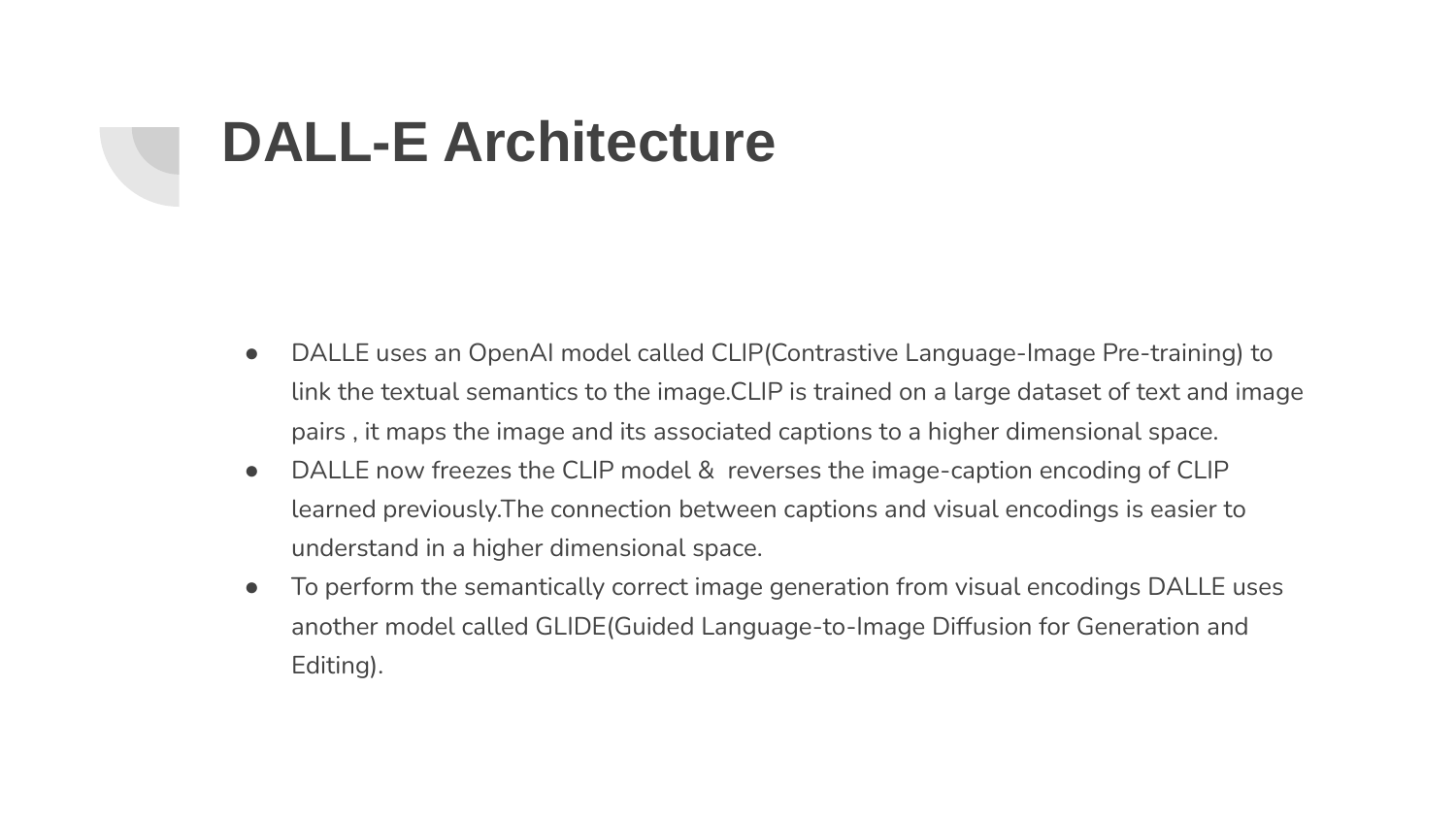

# DALL-E Architecture
DALLE uses an OpenAI model called CLIP(Contrastive Language-Image Pre-training) to link the textual semantics to the image.CLIP is trained on a large dataset of text and image pairs , it maps the image and its associated captions to a higher dimensional space.
DALLE now freezes the CLIP model &  reverses the image-caption encoding of CLIP learned previously.The connection between captions and visual encodings is easier to understand in a higher dimensional space.
To perform the semantically correct image generation from visual encodings DALLE uses another model called GLIDE(Guided Language-to-Image Diffusion for Generation and Editing).